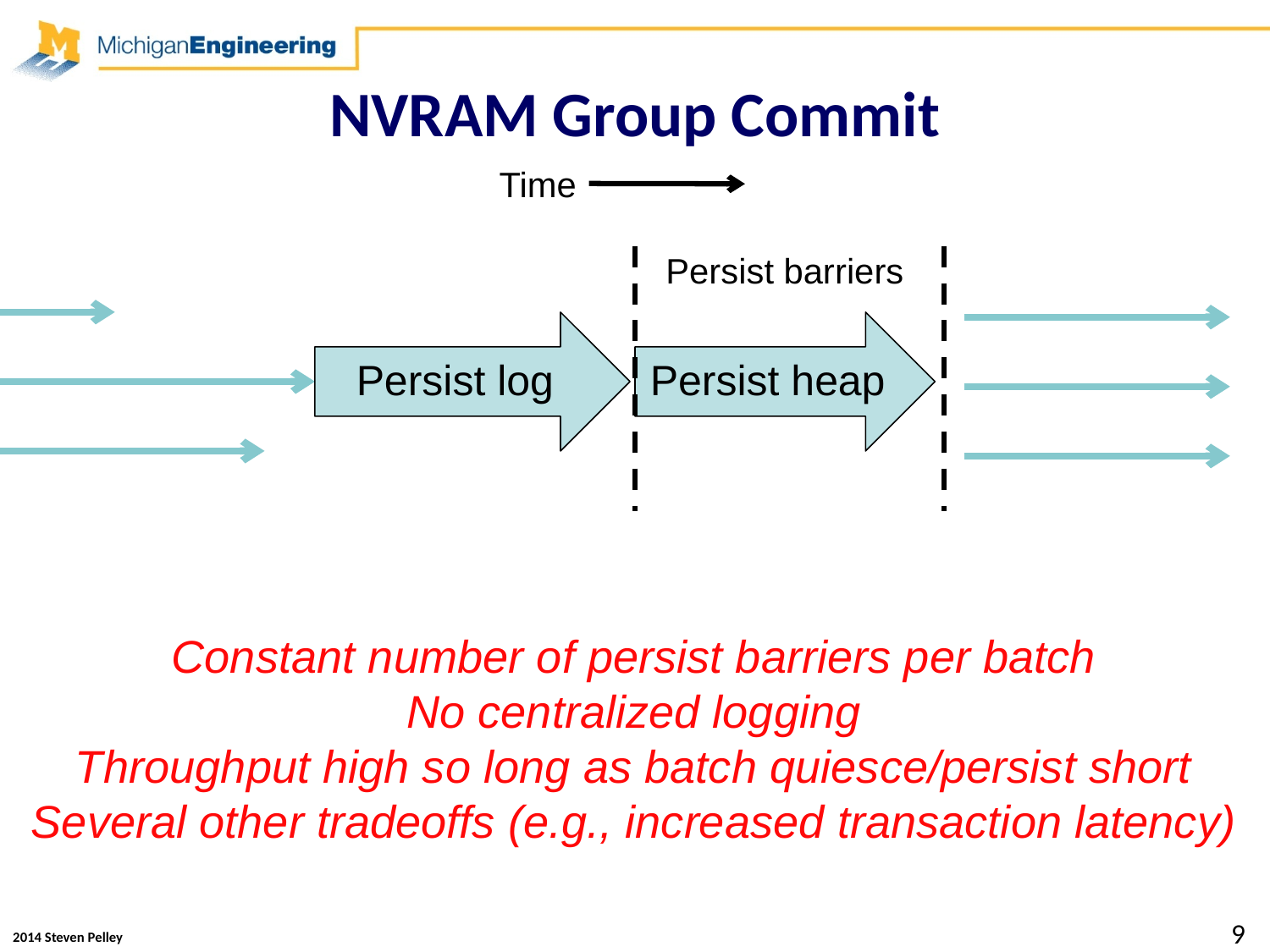

# NVRAM Group Commit
Time
Persist barriers
Persist log
Persist heap
Constant number of persist barriers per batch
No centralized logging
Throughput high so long as batch quiesce/persist short
Several other tradeoffs (e.g., increased transaction latency)
9